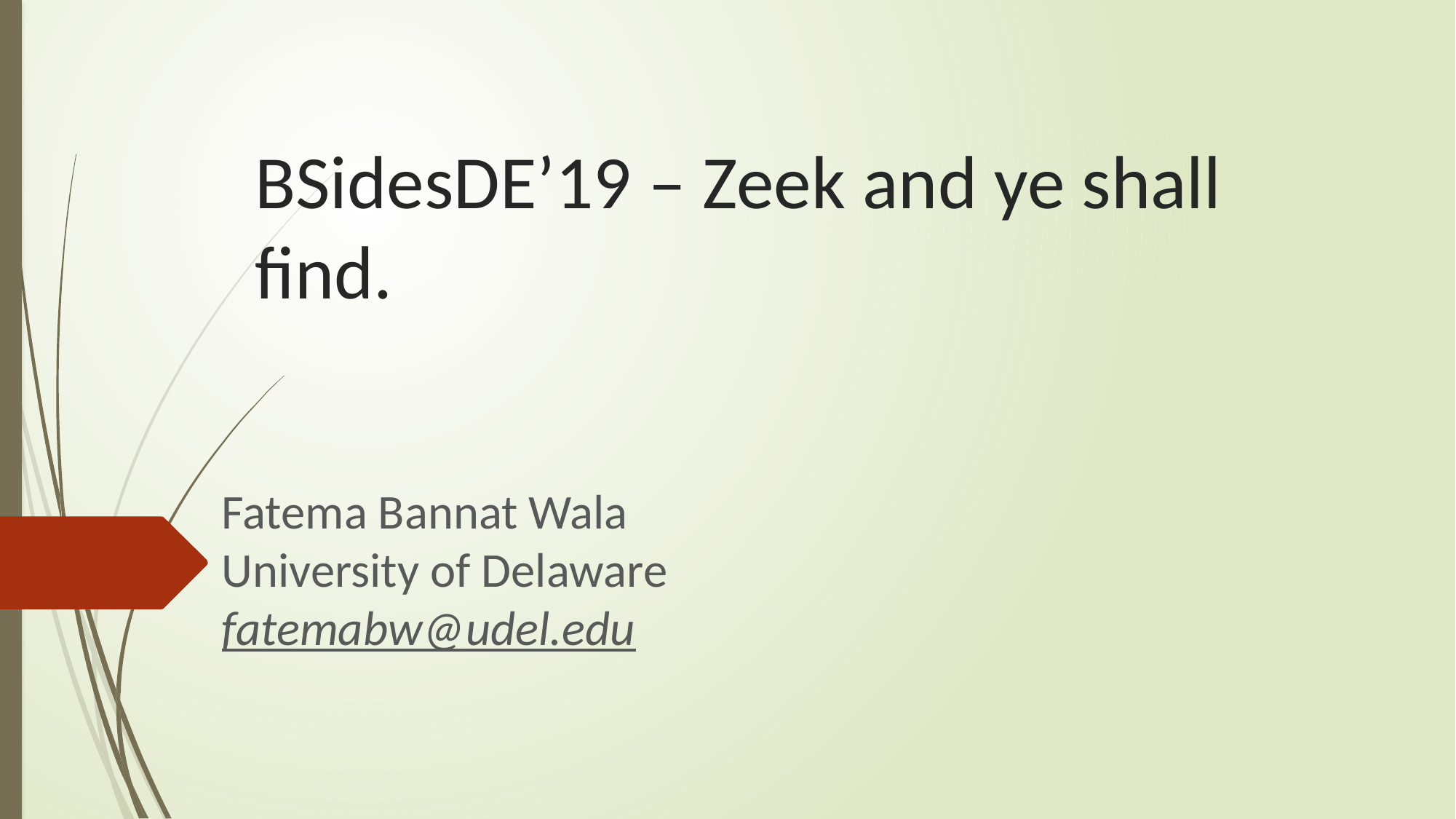

# BSidesDE’19 – Zeek and ye shall find.
Fatema Bannat Wala
University of Delaware
fatemabw@udel.edu